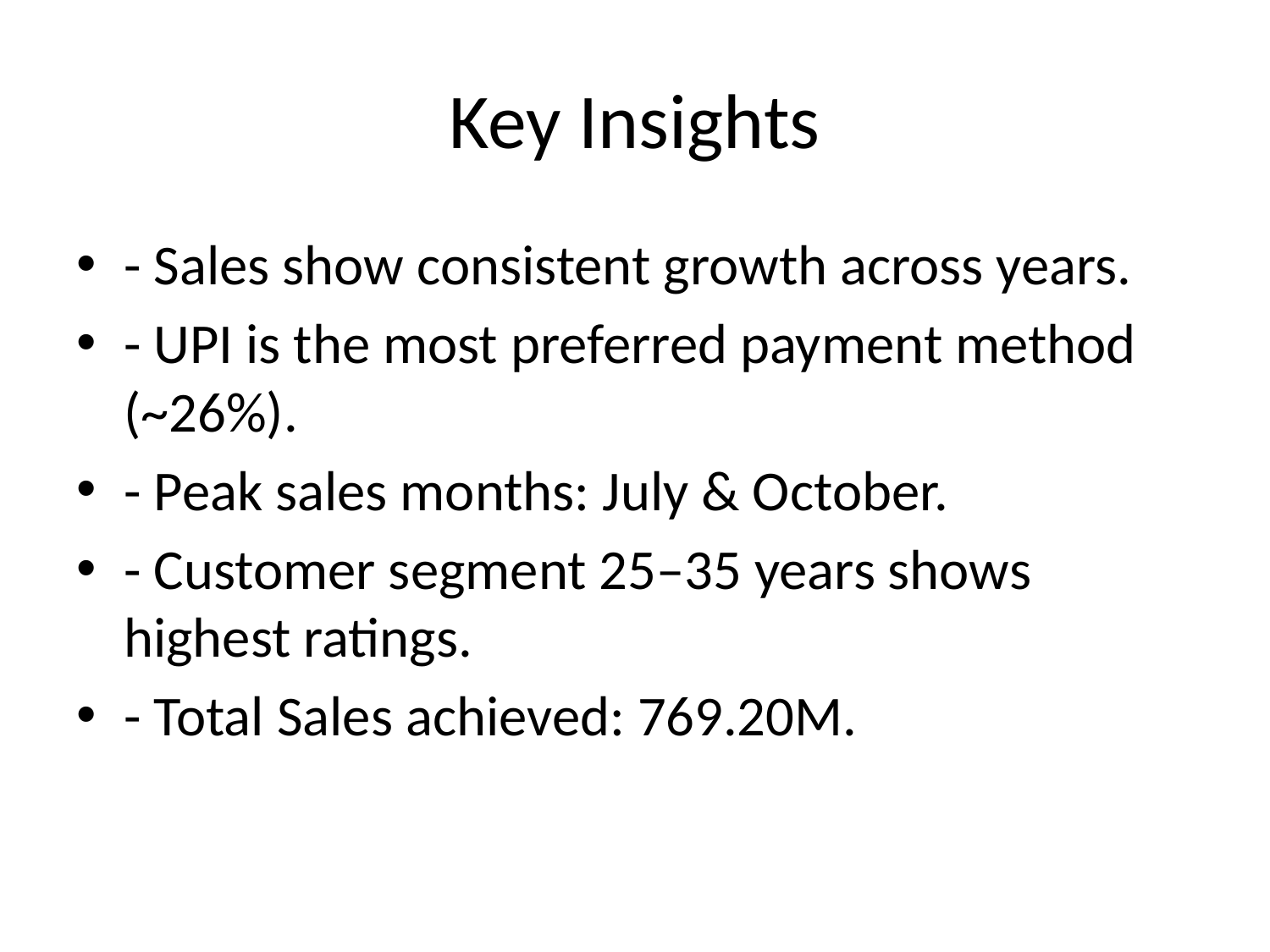

# Key Insights
- Sales show consistent growth across years.
- UPI is the most preferred payment method (~26%).
- Peak sales months: July & October.
- Customer segment 25–35 years shows highest ratings.
- Total Sales achieved: 769.20M.